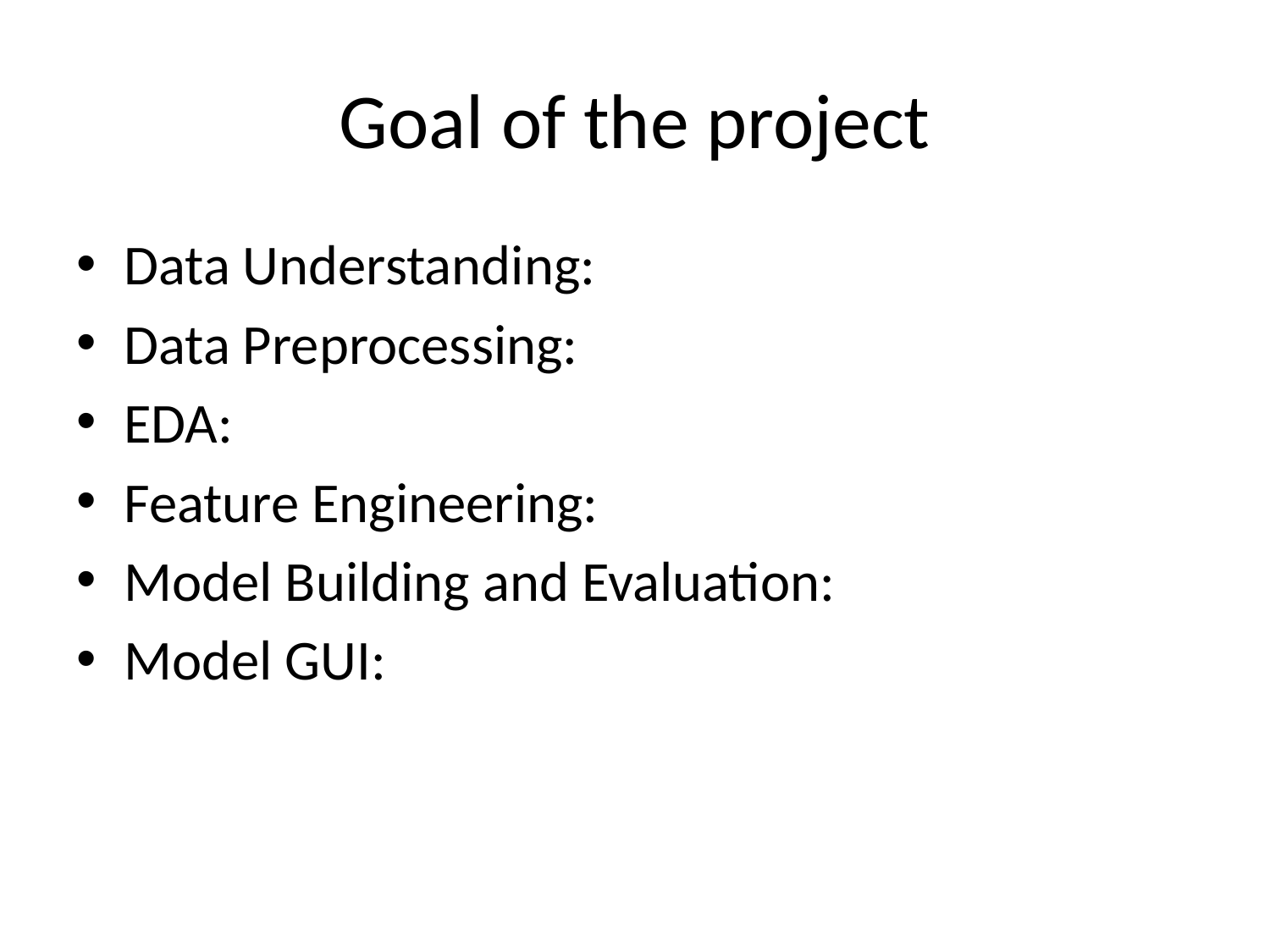

# Goal of the project
Data Understanding:
Data Preprocessing:
EDA:
Feature Engineering:
Model Building and Evaluation:
Model GUI: